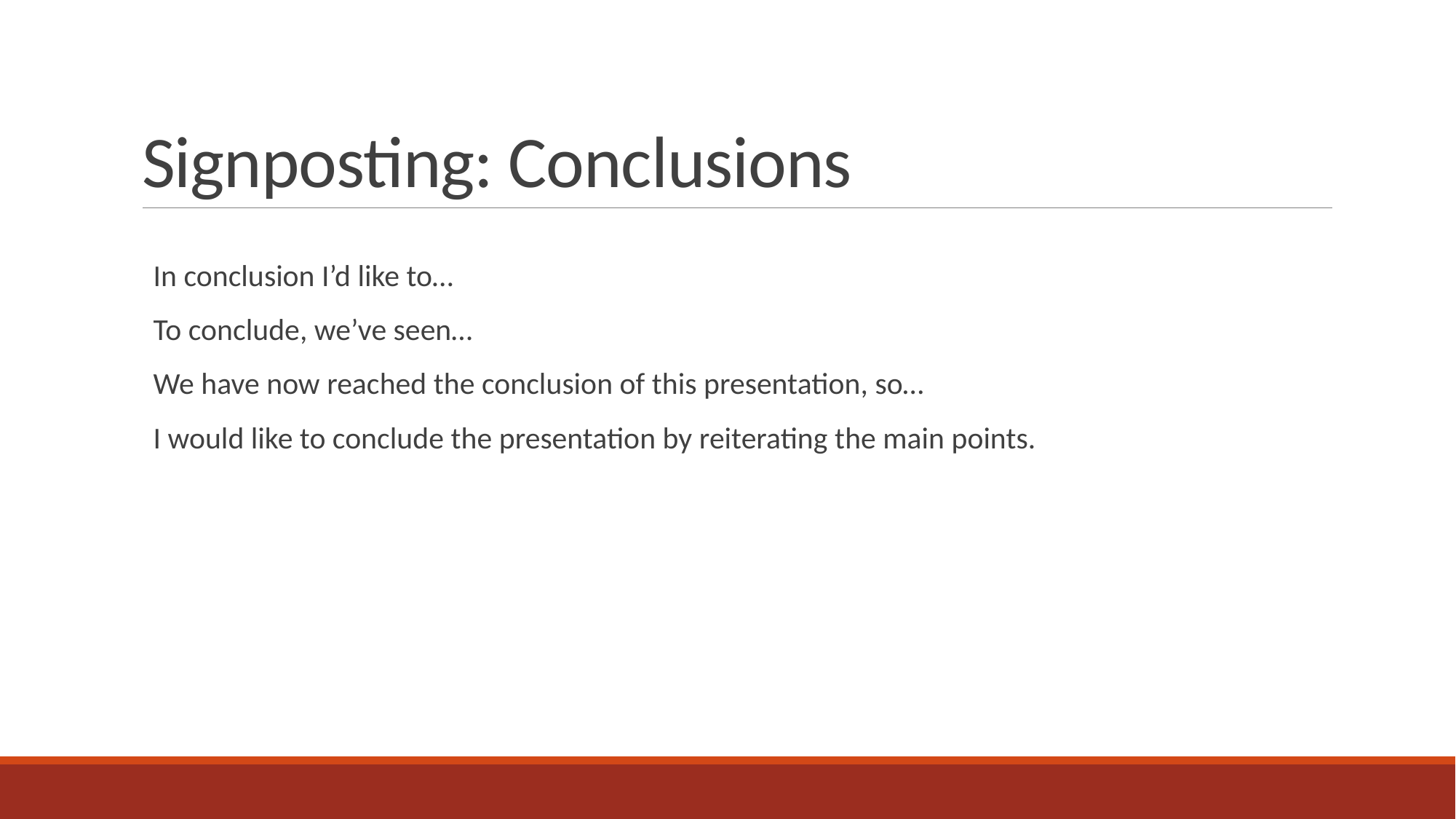

# Signposting: Conclusions
In conclusion I’d like to…
To conclude, we’ve seen…
We have now reached the conclusion of this presentation, so…
I would like to conclude the presentation by reiterating the main points.